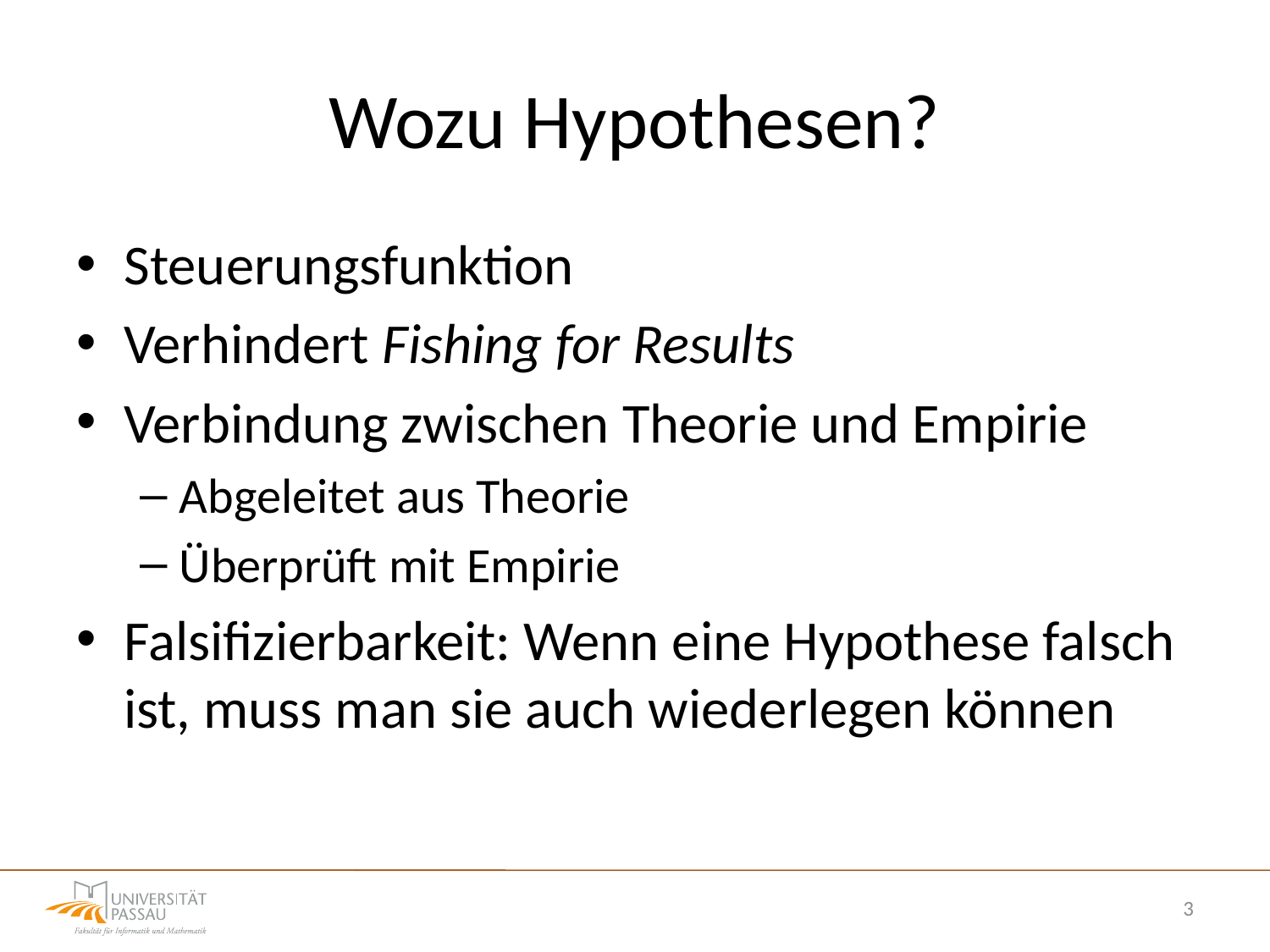

# Wozu Hypothesen?
Steuerungsfunktion
Verhindert Fishing for Results
Verbindung zwischen Theorie und Empirie
Abgeleitet aus Theorie
Überprüft mit Empirie
Falsifizierbarkeit: Wenn eine Hypothese falsch ist, muss man sie auch wiederlegen können
3